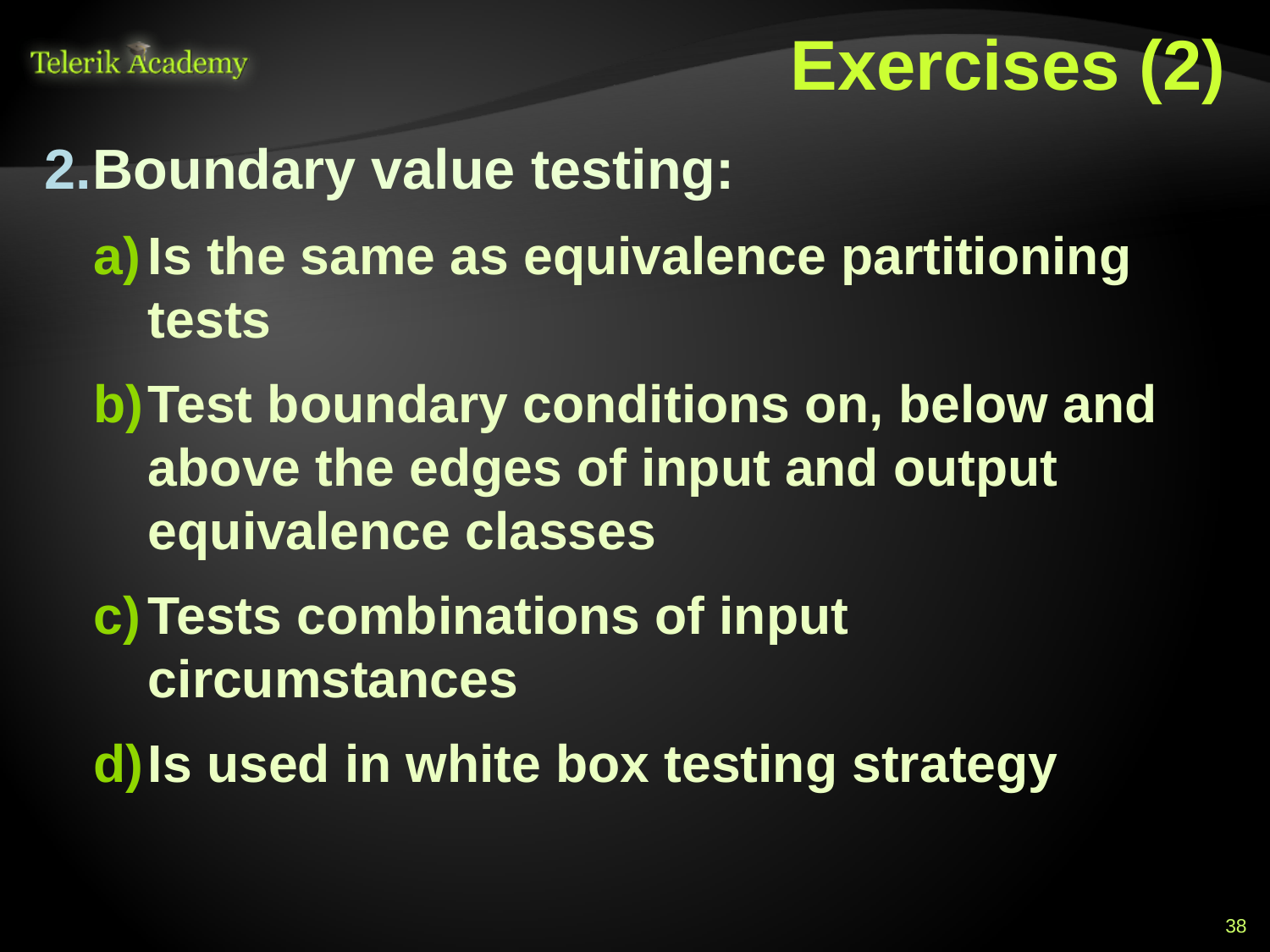

# Exercises (2)
Boundary value testing:
Is the same as equivalence partitioning tests
Test boundary conditions on, below and above the edges of input and output equivalence classes
Tests combinations of input circumstances
Is used in white box testing strategy
38